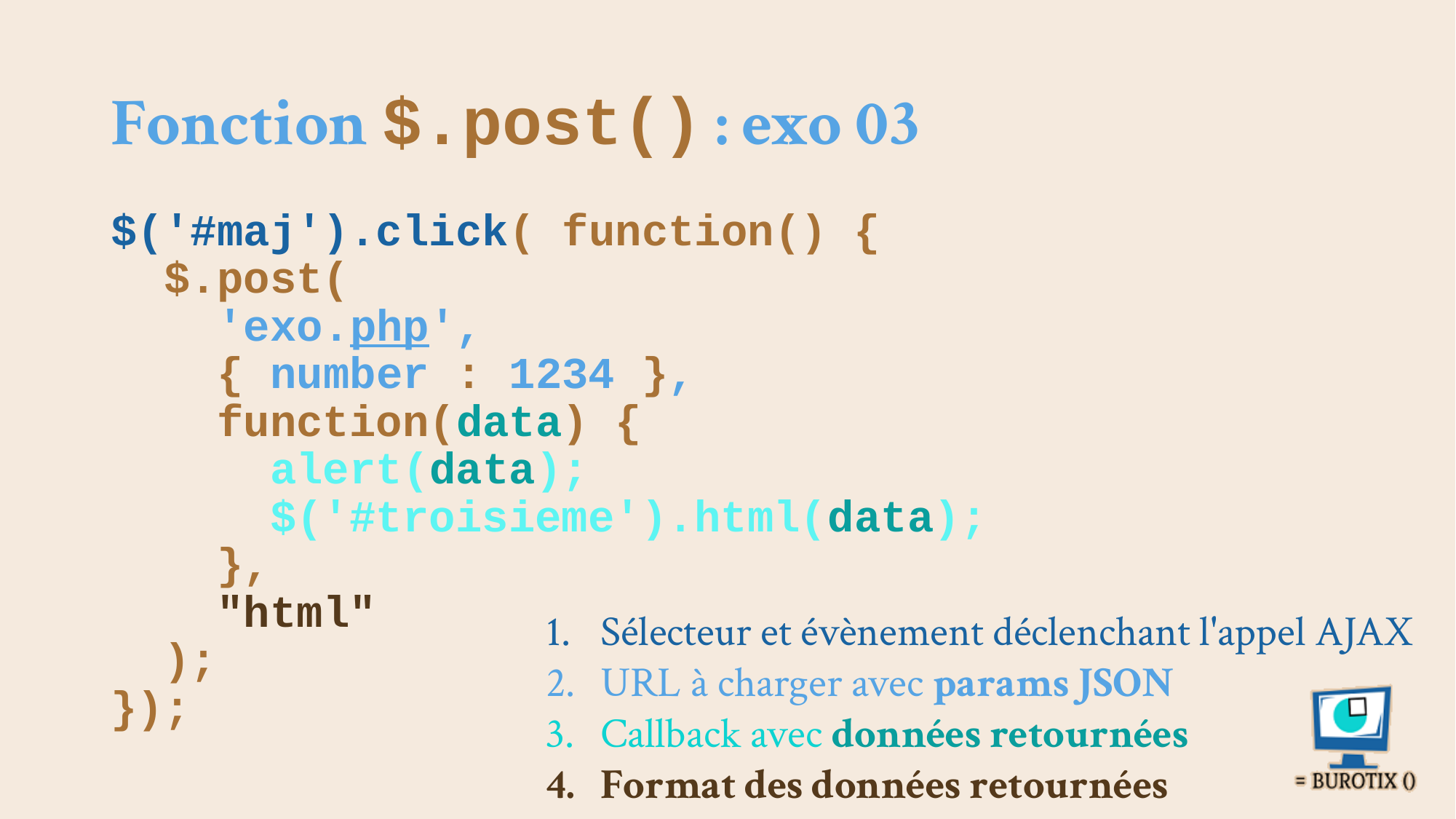

# Fonction $.post() : exo 03
$('#maj').click( function() {
  $.post(
    'exo.php',
    { number : 1234 },
    function(data) {
      alert(data);
      $('#troisieme').html(data);
    },
    "html"
  );
});
Sélecteur et évènement déclenchant l'appel AJAX
URL à charger avec params JSON
Callback avec données retournées
Format des données retournées